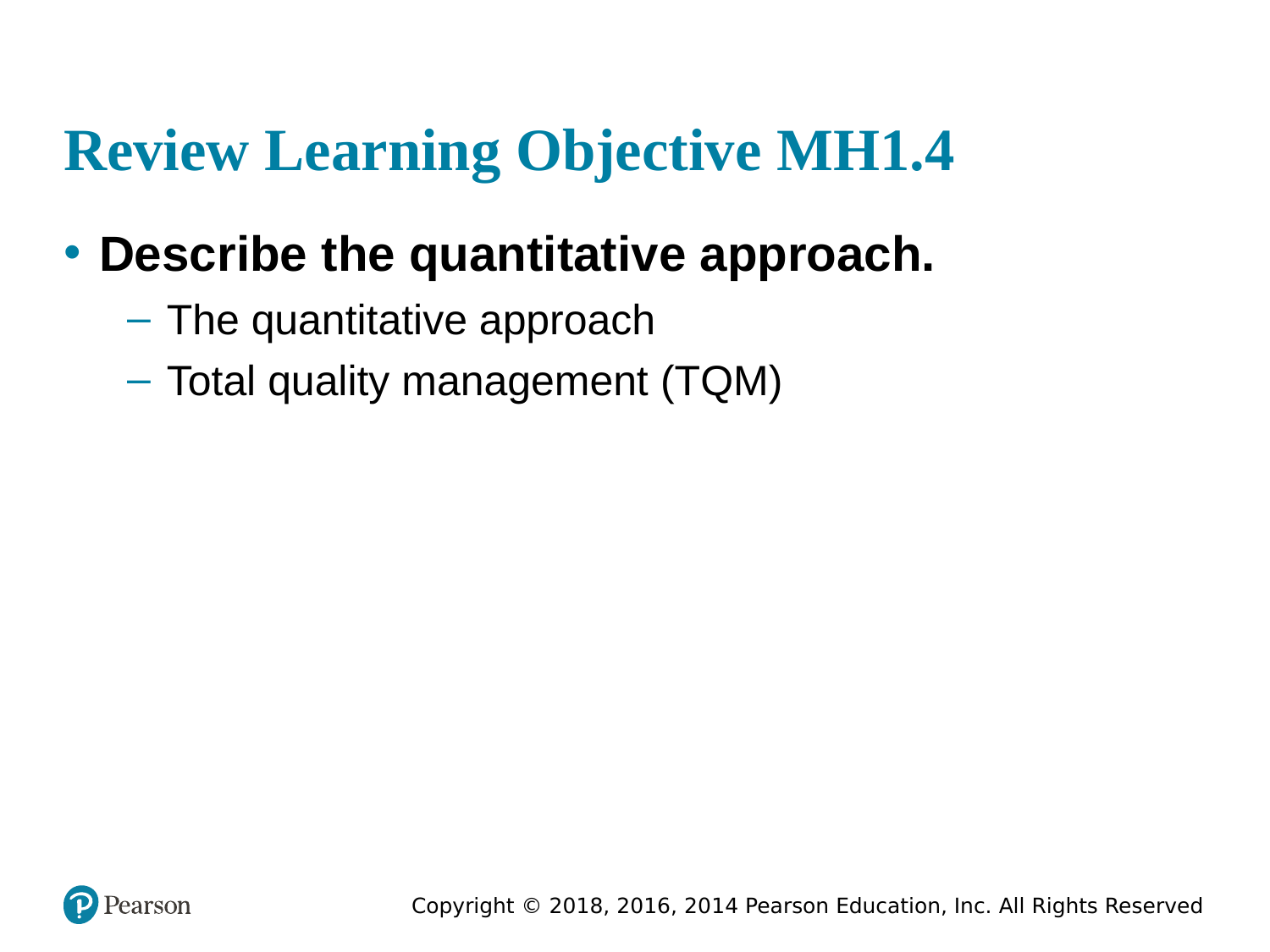

# Review Learning Objective MH1.4
Describe the quantitative approach.
The quantitative approach
Total quality management (TQM)